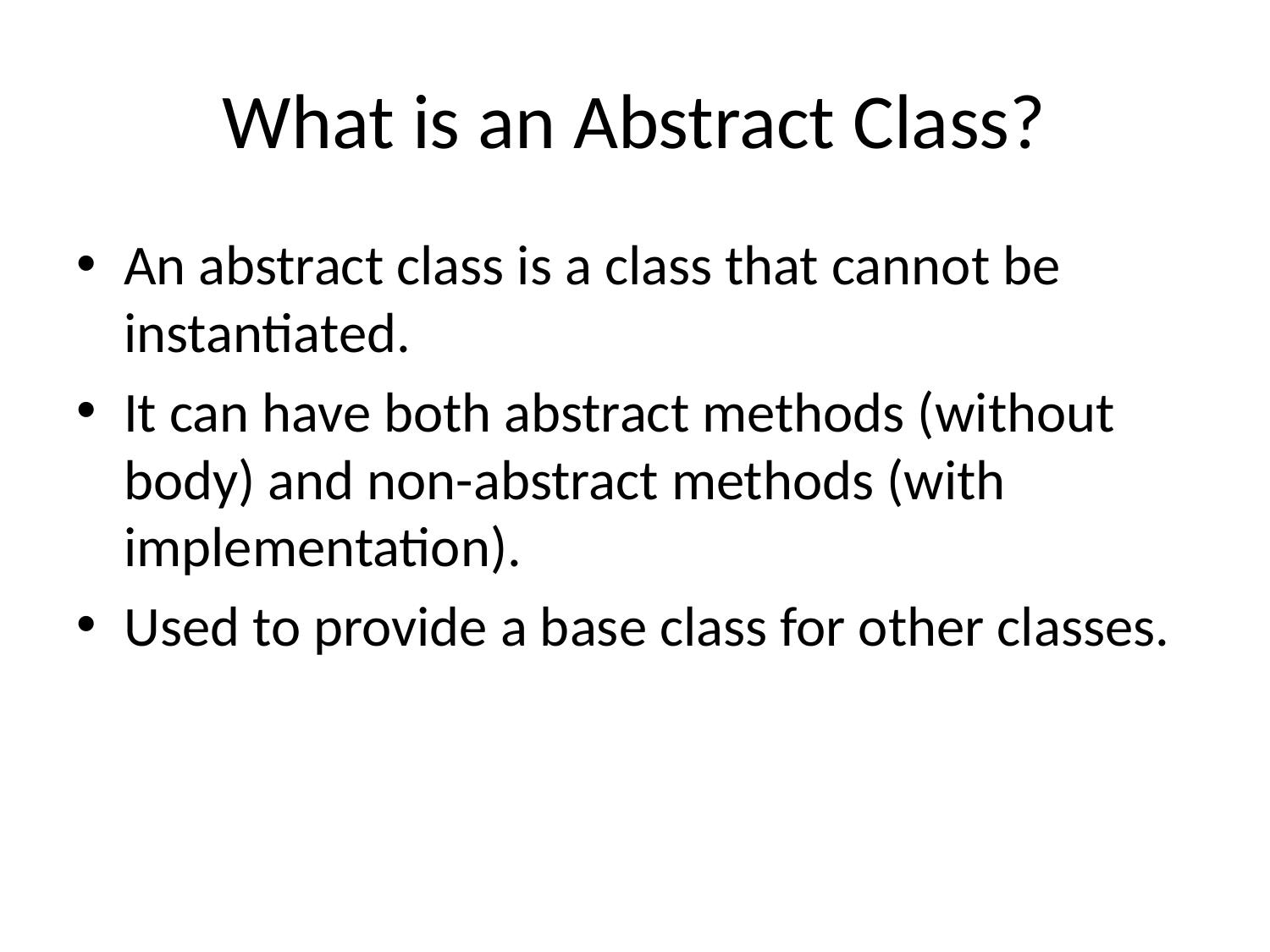

# What is an Abstract Class?
An abstract class is a class that cannot be instantiated.
It can have both abstract methods (without body) and non-abstract methods (with implementation).
Used to provide a base class for other classes.